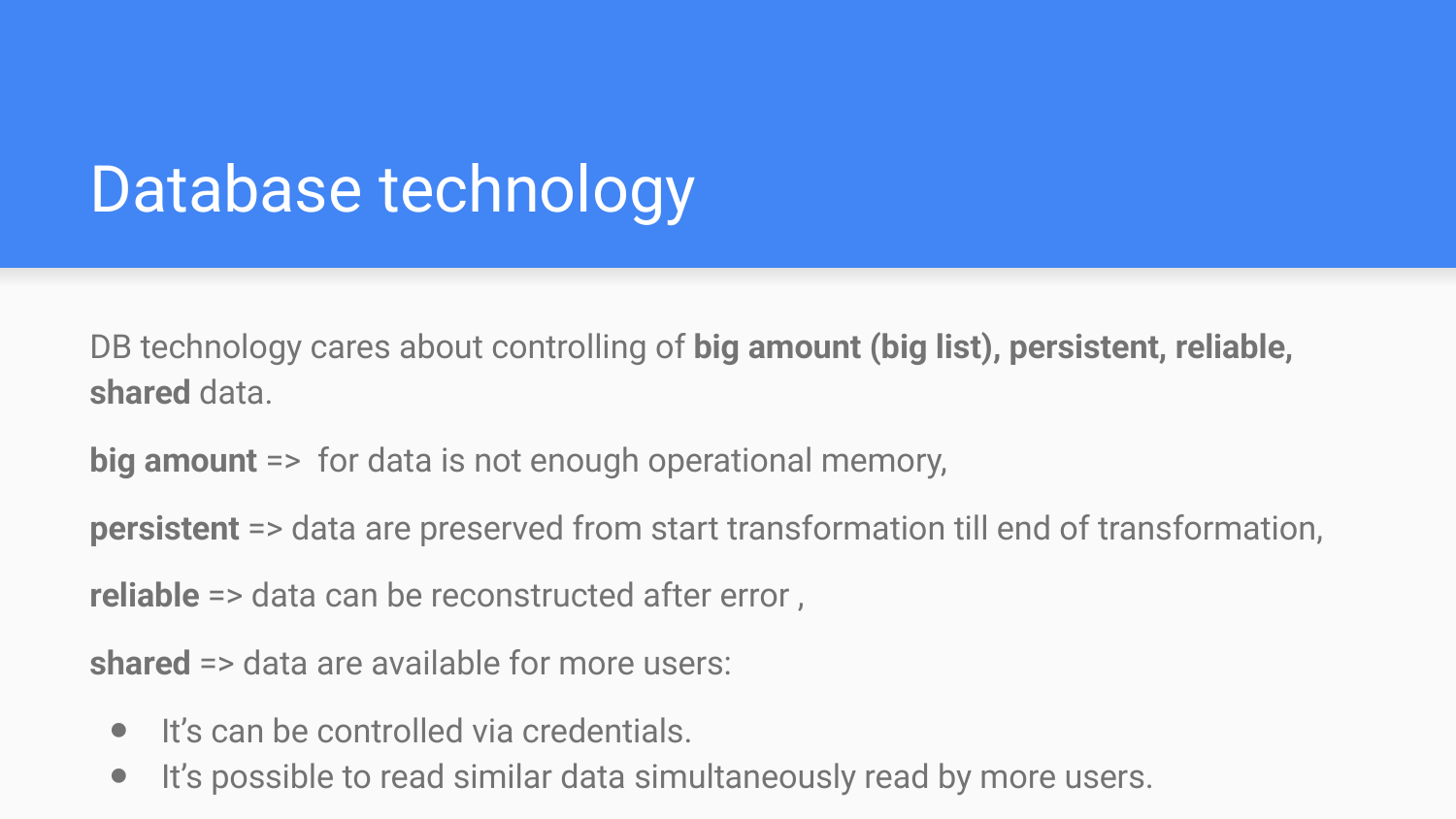

# Database technology
DB technology cares about controlling of big amount (big list), persistent, reliable, shared data.
big amount =>  for data is not enough operational memory,
persistent => data are preserved from start transformation till end of transformation,
reliable => data can be reconstructed after error ,
shared => data are available for more users:
It’s can be controlled via credentials.
It’s possible to read similar data simultaneously read by more users.